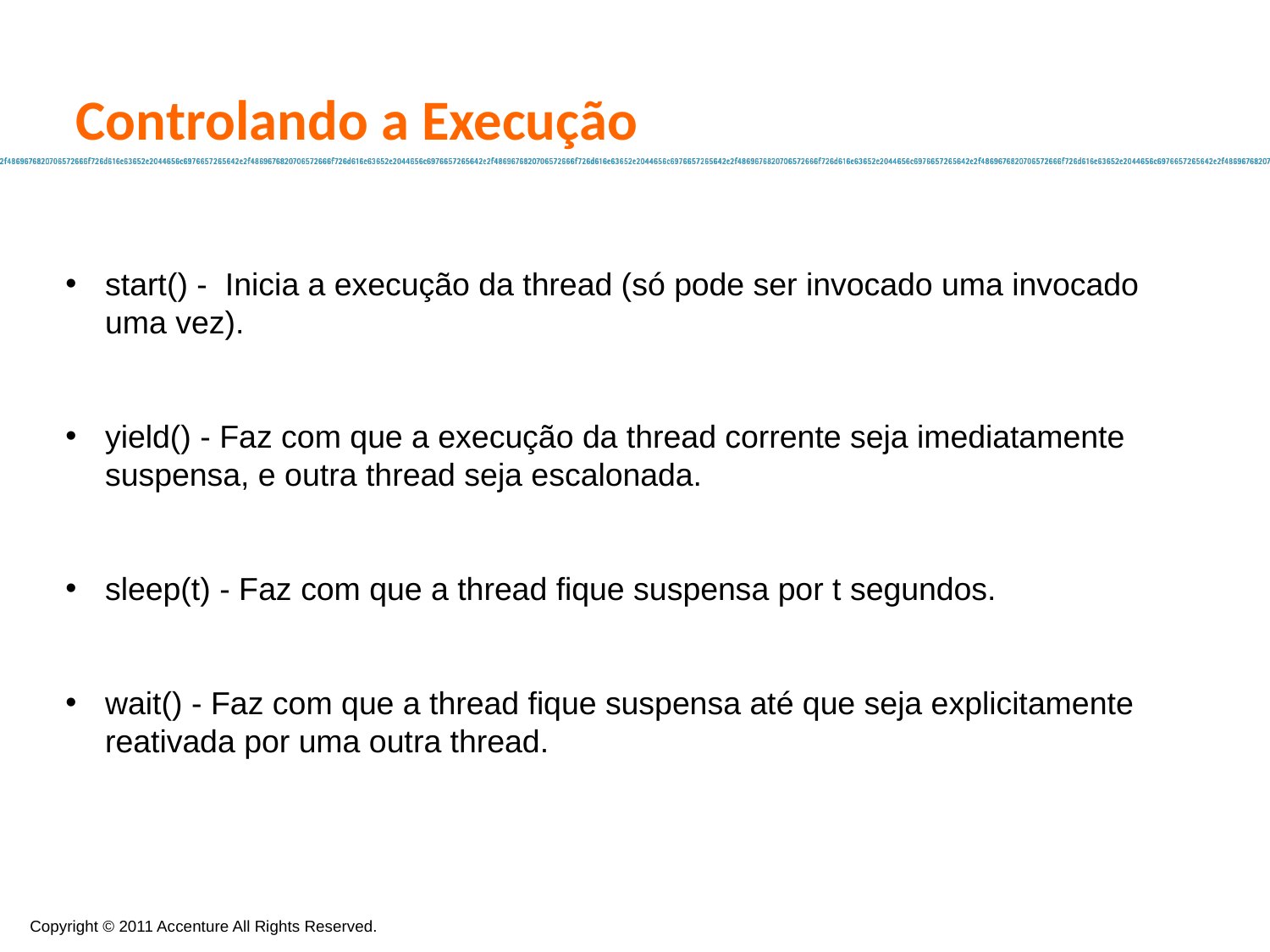

Controlando a Execução
start() -  Inicia a execução da thread (só pode ser invocado uma invocado uma vez).

yield() - Faz com que a execução da thread corrente seja imediatamente suspensa, e outra thread seja escalonada.

sleep(t) - Faz com que a thread fique suspensa por t segundos.

wait() - Faz com que a thread fique suspensa até que seja explicitamente reativada por uma outra thread.